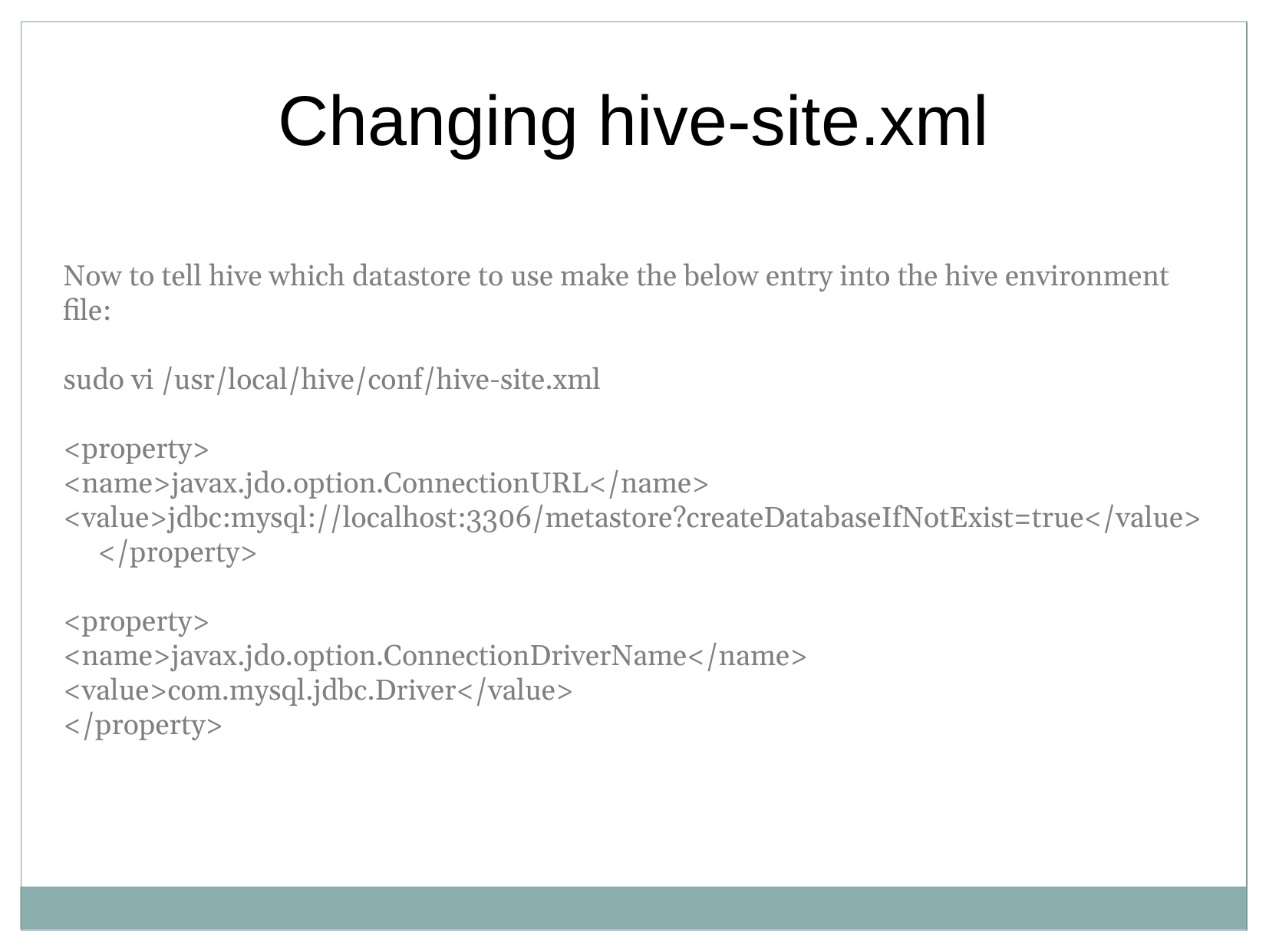

Changing hive-site.xml

Now to tell hive which datastore to use make the below entry into the hive environment file:

sudo vi /usr/local/hive/conf/hive-site.xml

<property>
<name>javax.jdo.option.ConnectionURL</name>
<value>jdbc:mysql://localhost:3306/metastore?createDatabaseIfNotExist=true</value>      </property>

<property>
<name>javax.jdo.option.ConnectionDriverName</name>      <value>com.mysql.jdbc.Driver</value>
</property>